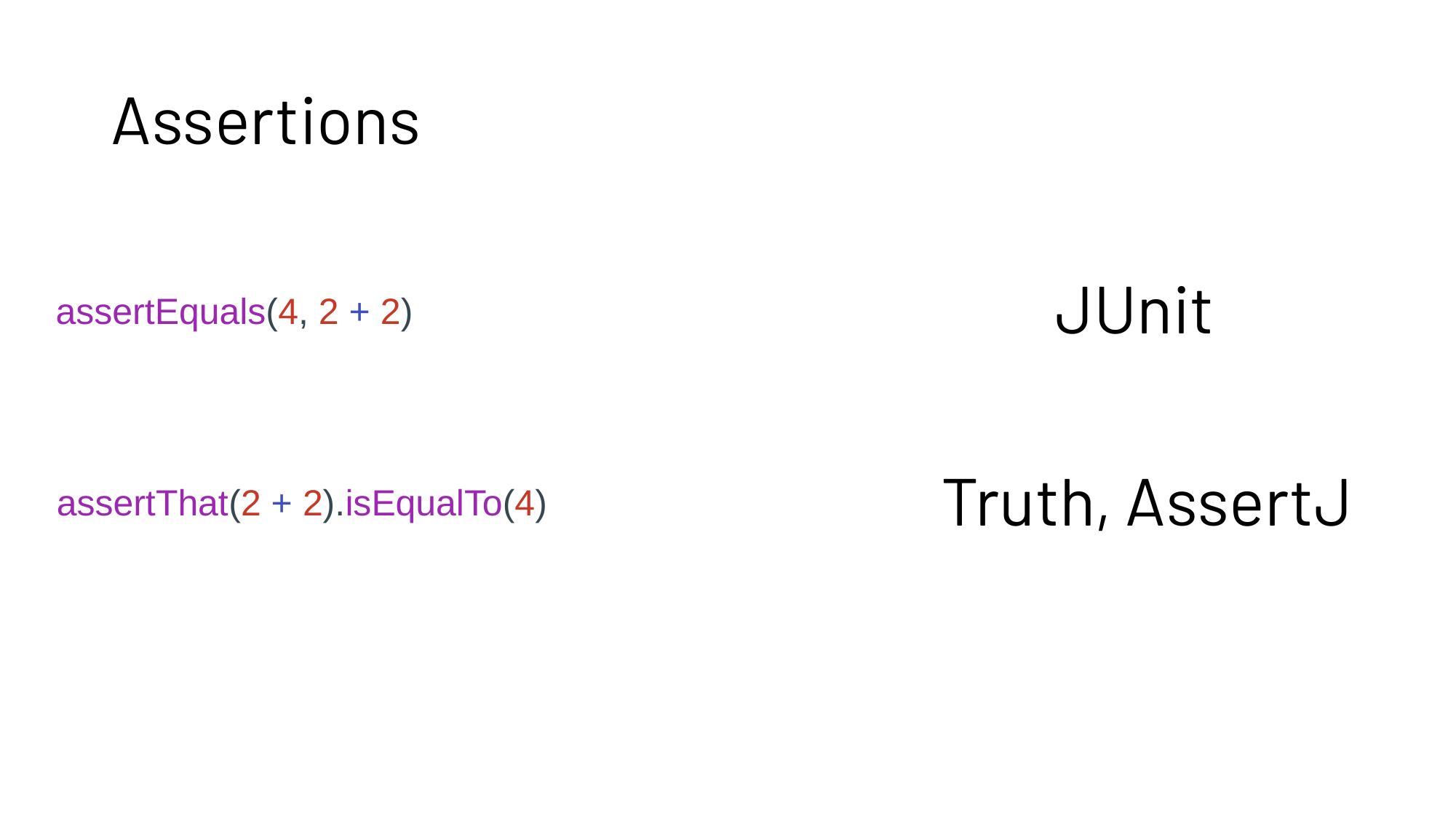

# Assertions
    assertEquals(4, 2 + 2)
JUnit
    assertThat(2 + 2).isEqualTo(4)
Truth, AssertJ